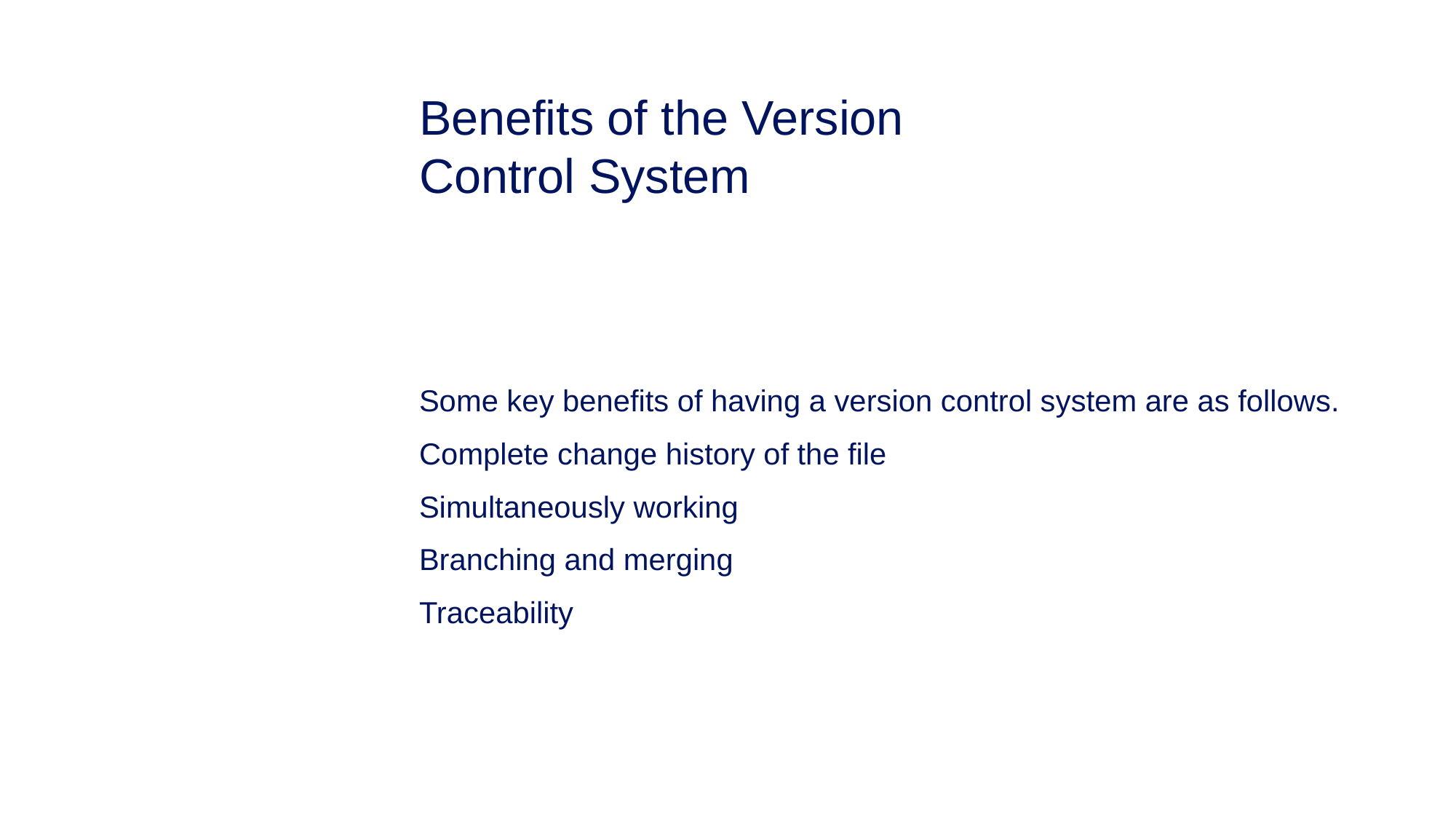

Benefits of the Version Control System

Some key benefits of having a version control system are as follows.
Complete change history of the file
Simultaneously working
Branching and merging
Traceability